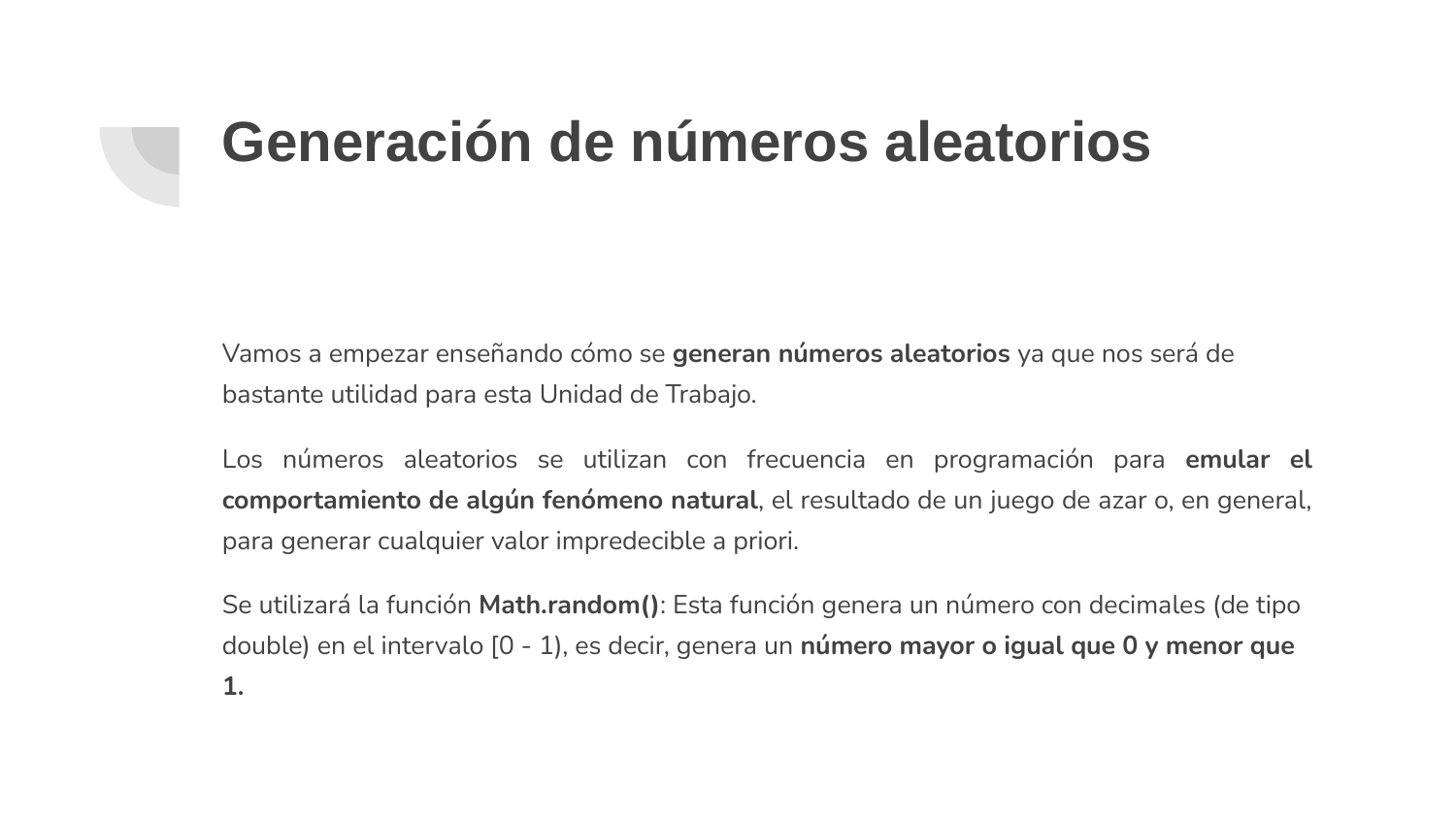

# Generación de números aleatorios
Vamos a empezar enseñando cómo se generan números aleatorios ya que nos será de bastante utilidad para esta Unidad de Trabajo.
Los números aleatorios se utilizan con frecuencia en programación para emular el comportamiento de algún fenómeno natural, el resultado de un juego de azar o, en general, para generar cualquier valor impredecible a priori.
Se utilizará la función Math.random(): Esta función genera un número con decimales (de tipo double) en el intervalo [0 - 1), es decir, genera un número mayor o igual que 0 y menor que 1.